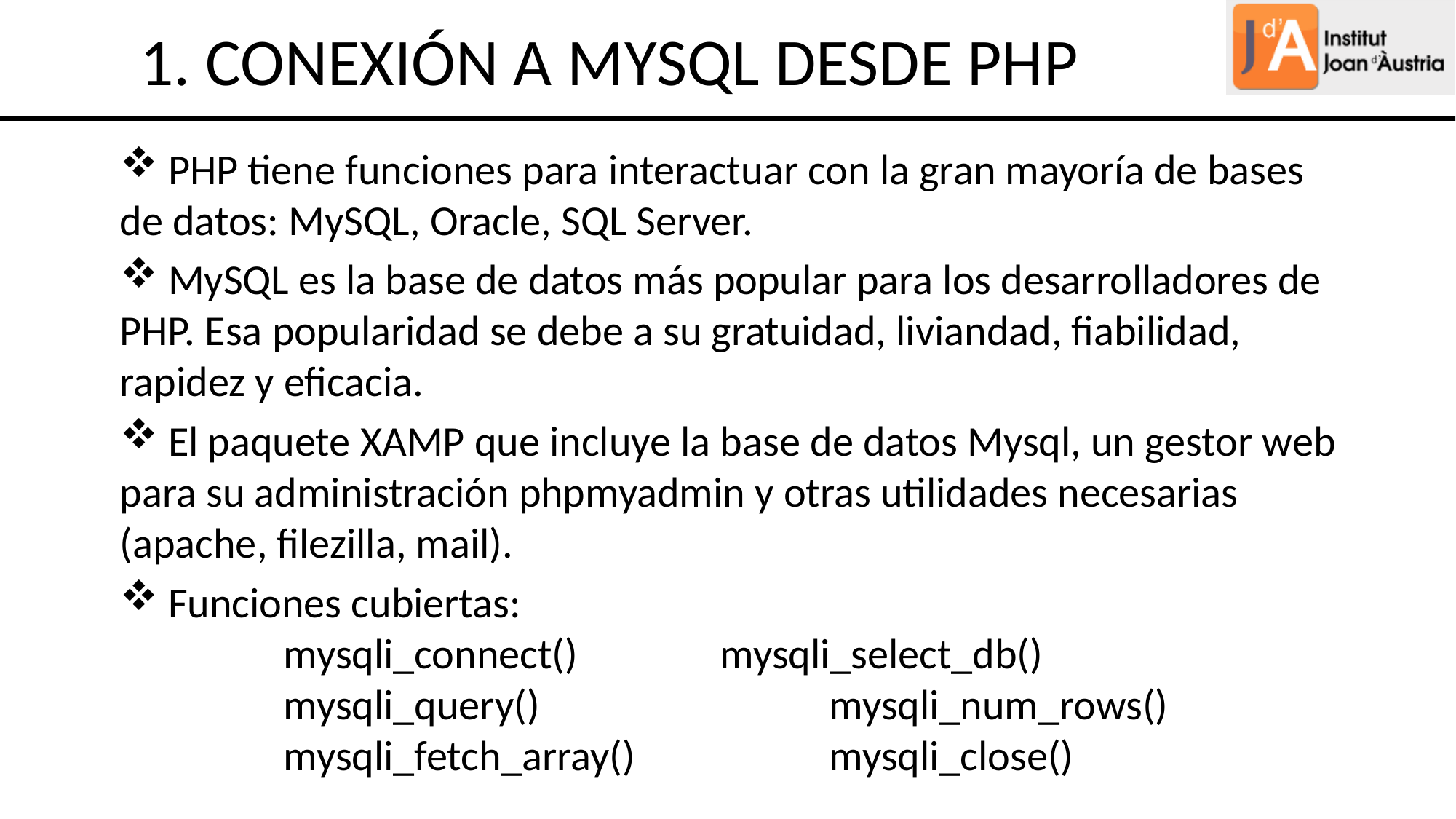

1. CONEXIÓN A MYSQL DESDE PHP
 PHP tiene funciones para interactuar con la gran mayoría de bases de datos: MySQL, Oracle, SQL Server.
 MySQL es la base de datos más popular para los desarrolladores de PHP. Esa popularidad se debe a su gratuidad, liviandad, fiabilidad, rapidez y eficacia.
 El paquete XAMP que incluye la base de datos Mysql, un gestor web para su administración phpmyadmin y otras utilidades necesarias (apache, filezilla, mail).
 Funciones cubiertas:
mysqli_connect()		mysqli_select_db()
mysqli_query()			mysqli_num_rows()
mysqli_fetch_array()	        	mysqli_close()